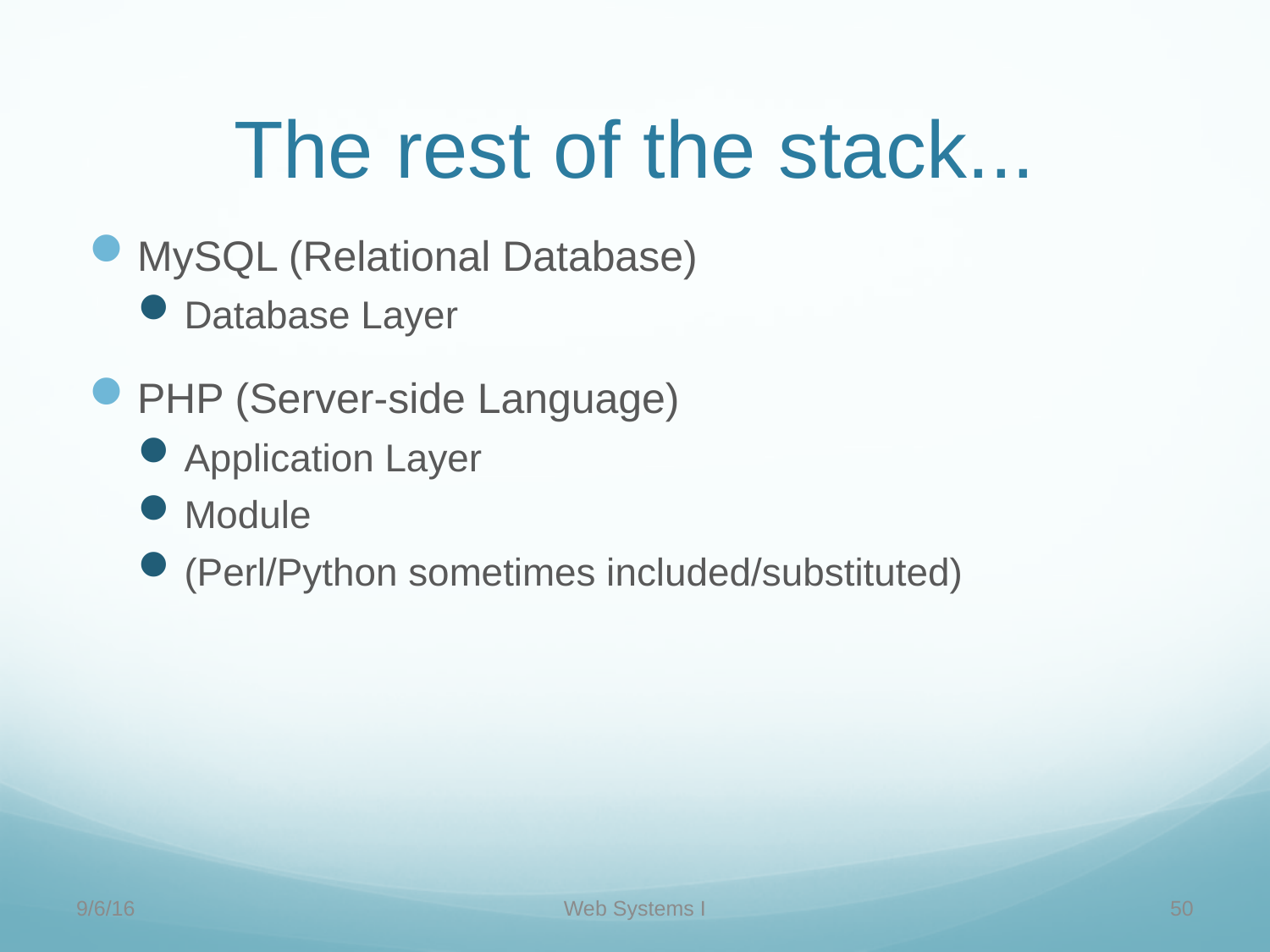

# The rest of the stack...
MySQL (Relational Database)
Database Layer
PHP (Server-side Language)
Application Layer
Module
(Perl/Python sometimes included/substituted)

9/6/16
Web Systems I
50